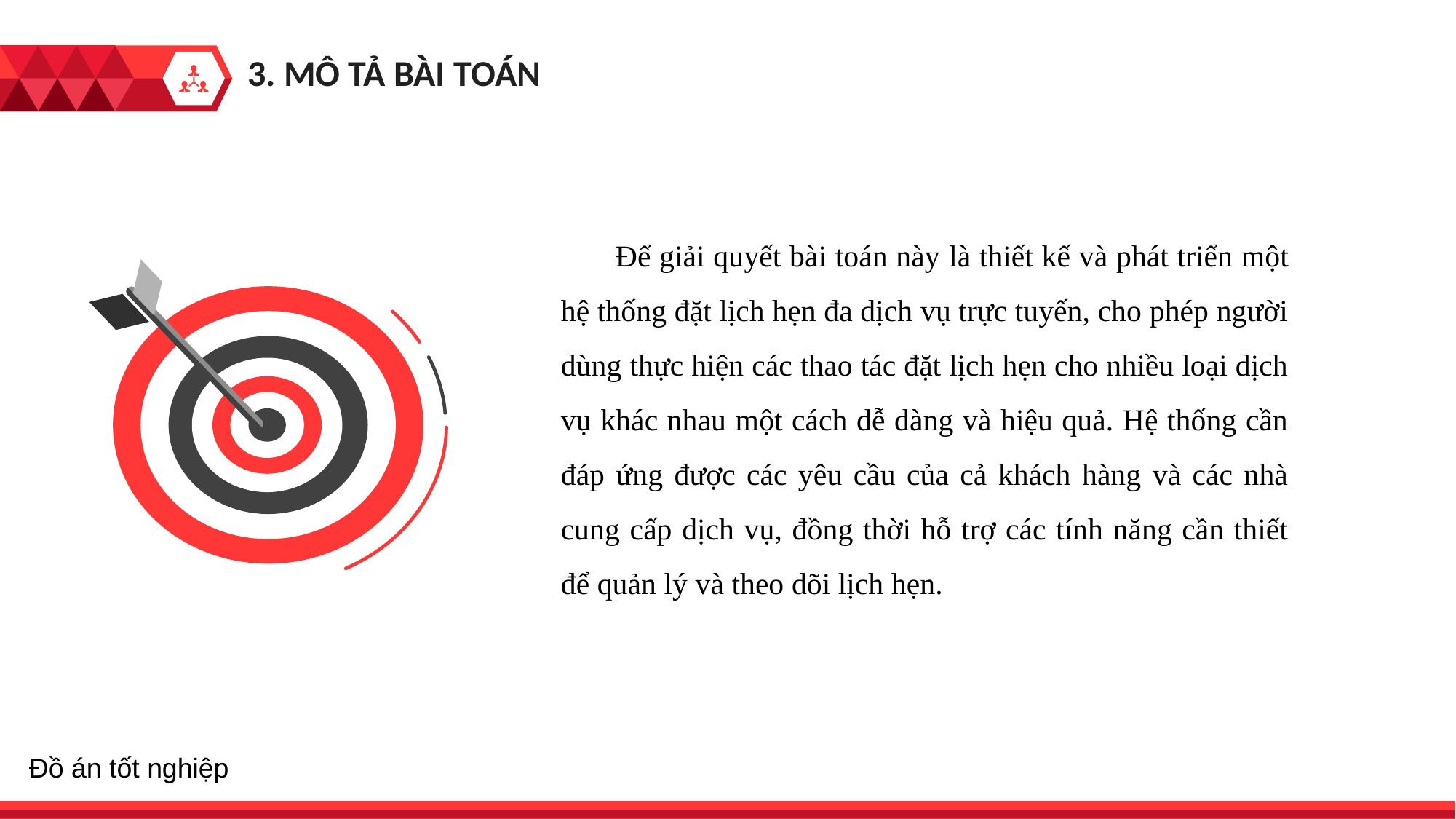

3. MÔ TẢ BÀI TOÁN
Để giải quyết bài toán này là thiết kế và phát triển một hệ thống đặt lịch hẹn đa dịch vụ trực tuyến, cho phép người dùng thực hiện các thao tác đặt lịch hẹn cho nhiều loại dịch vụ khác nhau một cách dễ dàng và hiệu quả. Hệ thống cần đáp ứng được các yêu cầu của cả khách hàng và các nhà cung cấp dịch vụ, đồng thời hỗ trợ các tính năng cần thiết để quản lý và theo dõi lịch hẹn.

Đồ án tốt nghiệp